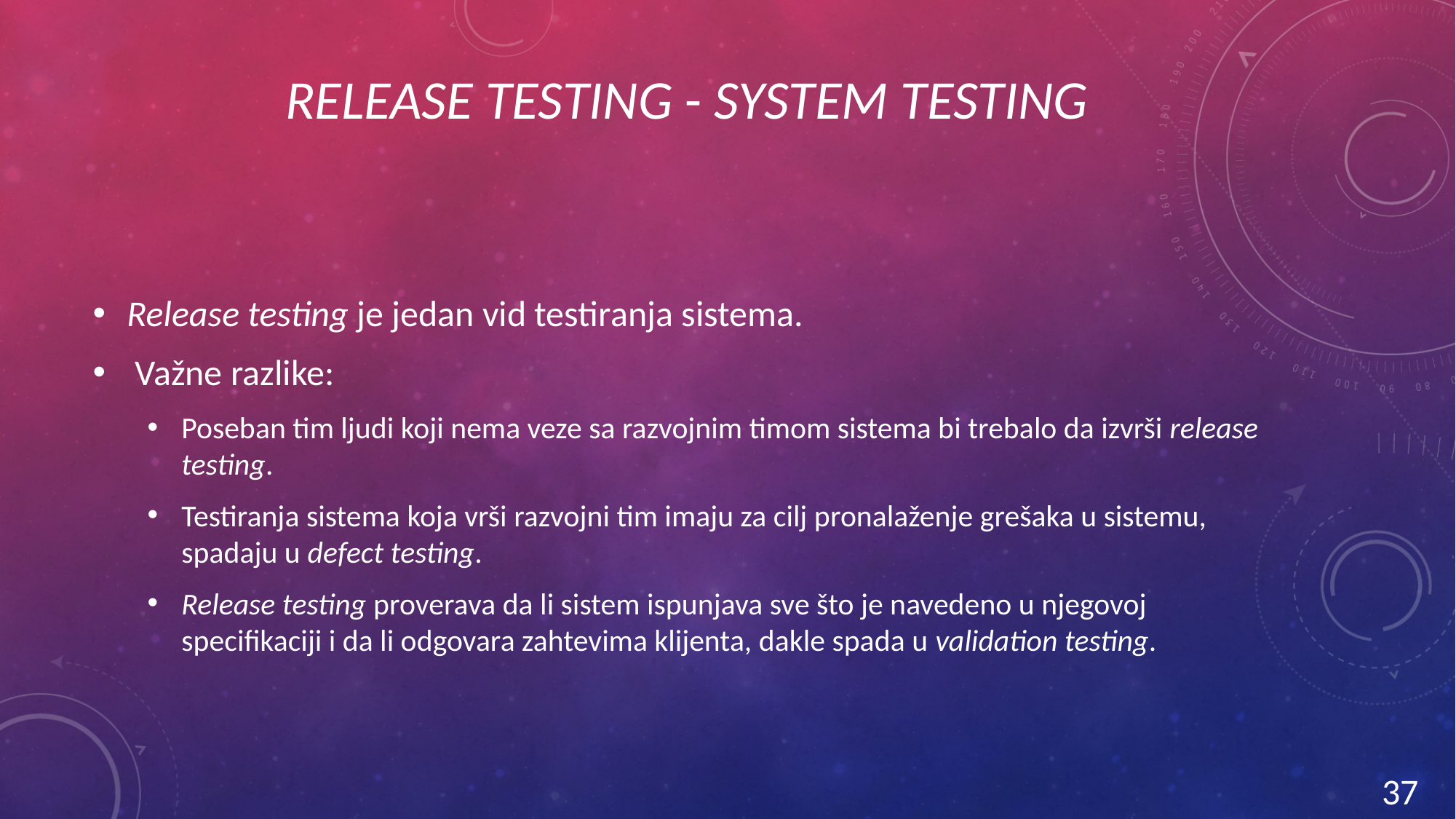

# Release testing - system testing
Release testing je jedan vid testiranja sistema.
 Važne razlike:
Poseban tim ljudi koji nema veze sa razvojnim timom sistema bi trebalo da izvrši release testing.
Testiranja sistema koja vrši razvojni tim imaju za cilj pronalaženje grešaka u sistemu, spadaju u defect testing.
Release testing proverava da li sistem ispunjava sve što je navedeno u njegovoj specifikaciji i da li odgovara zahtevima klijenta, dakle spada u validation testing.
37